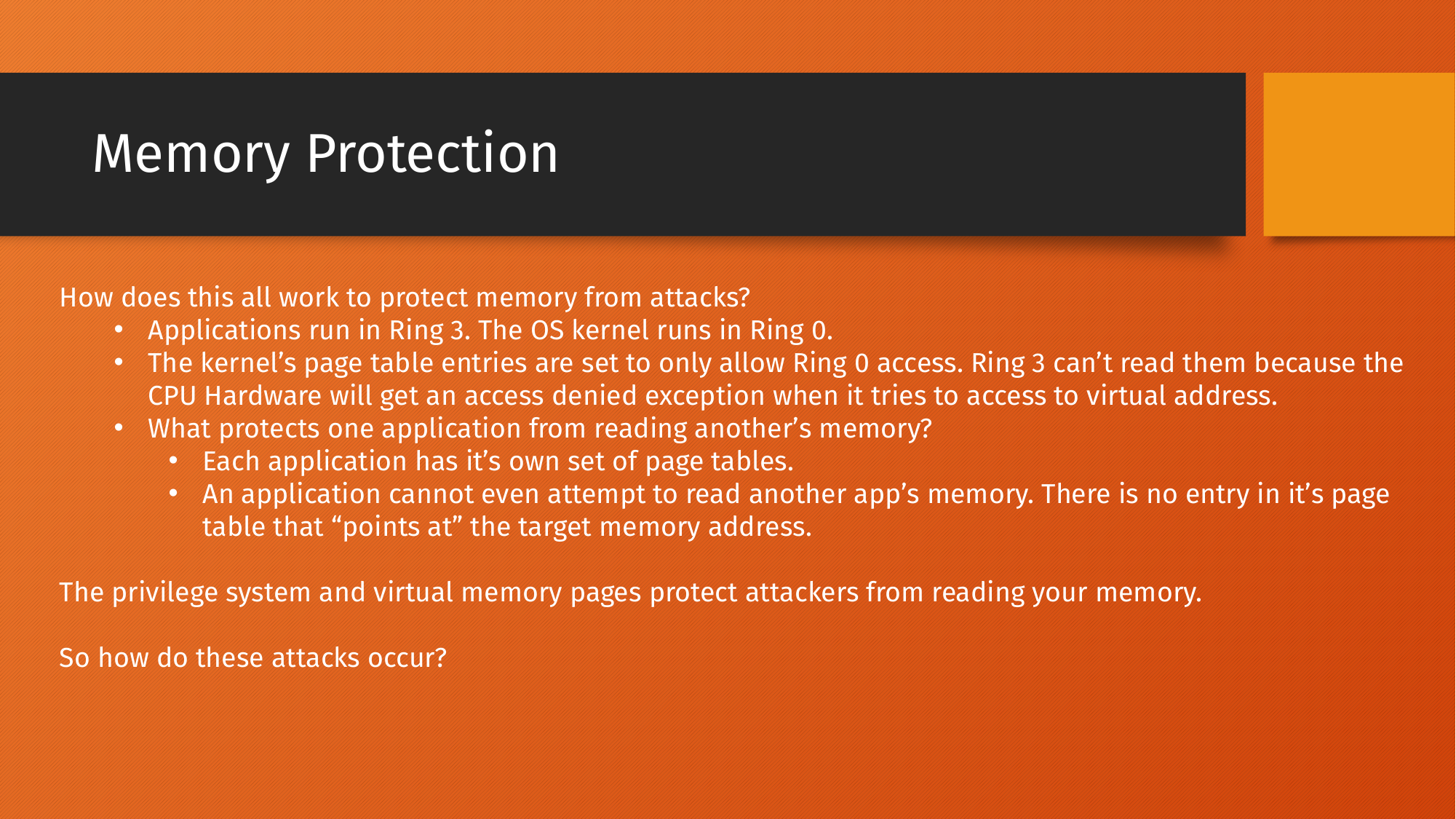

# Memory Protection
How does this all work to protect memory from attacks?
Applications run in Ring 3. The OS kernel runs in Ring 0.
The kernel’s page table entries are set to only allow Ring 0 access. Ring 3 can’t read them because the CPU Hardware will get an access denied exception when it tries to access to virtual address.
What protects one application from reading another’s memory?
Each application has it’s own set of page tables.
An application cannot even attempt to read another app’s memory. There is no entry in it’s page table that “points at” the target memory address.

The privilege system and virtual memory pages protect attackers from reading your memory.

So how do these attacks occur?